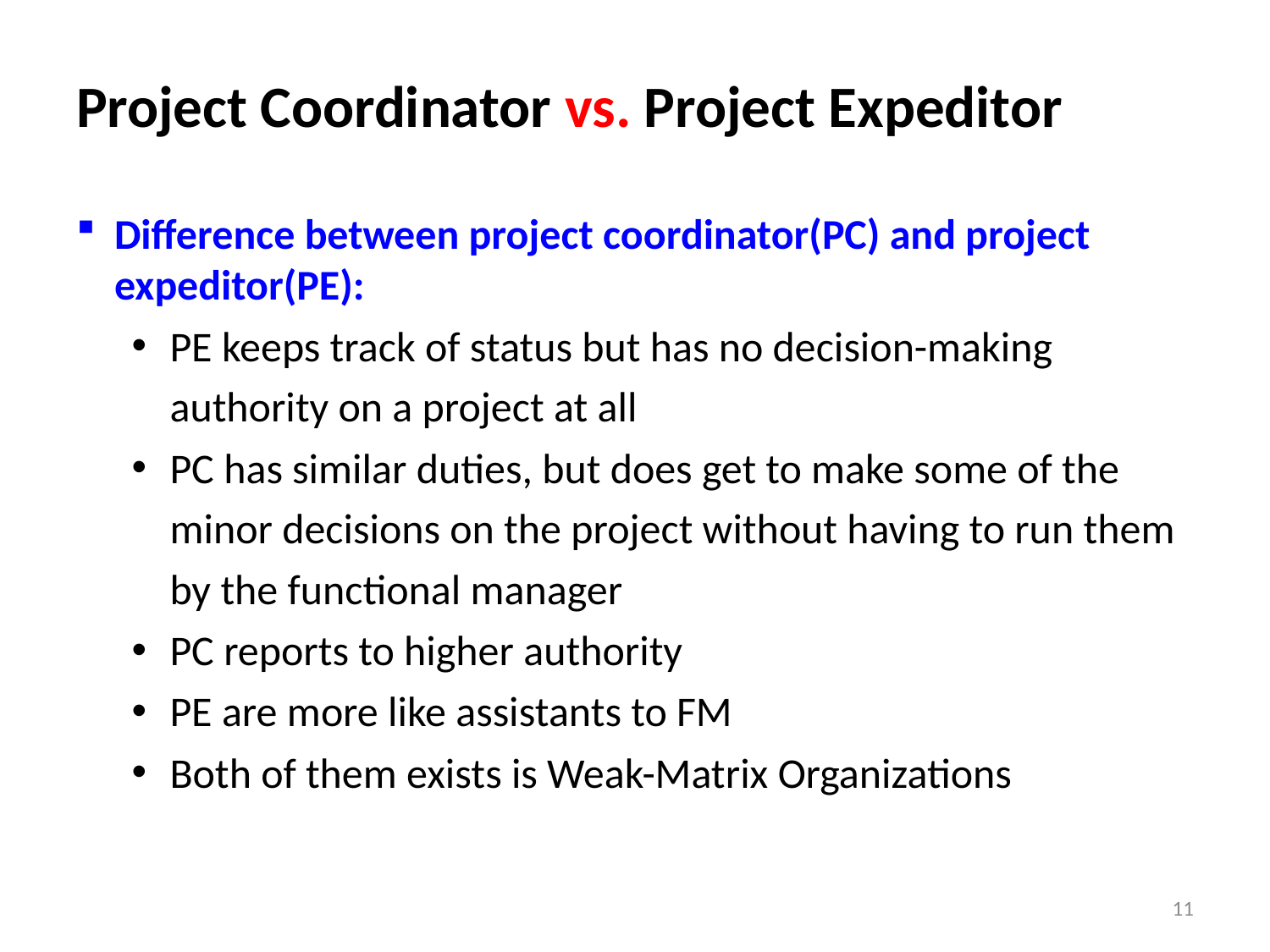

# Project Coordinator vs. Project Expeditor
Difference between project coordinator(PC) and project expeditor(PE):
PE keeps track of status but has no decision-making authority on a project at all
PC has similar duties, but does get to make some of the minor decisions on the project without having to run them by the functional manager
PC reports to higher authority
PE are more like assistants to FM
Both of them exists is Weak-Matrix Organizations
11